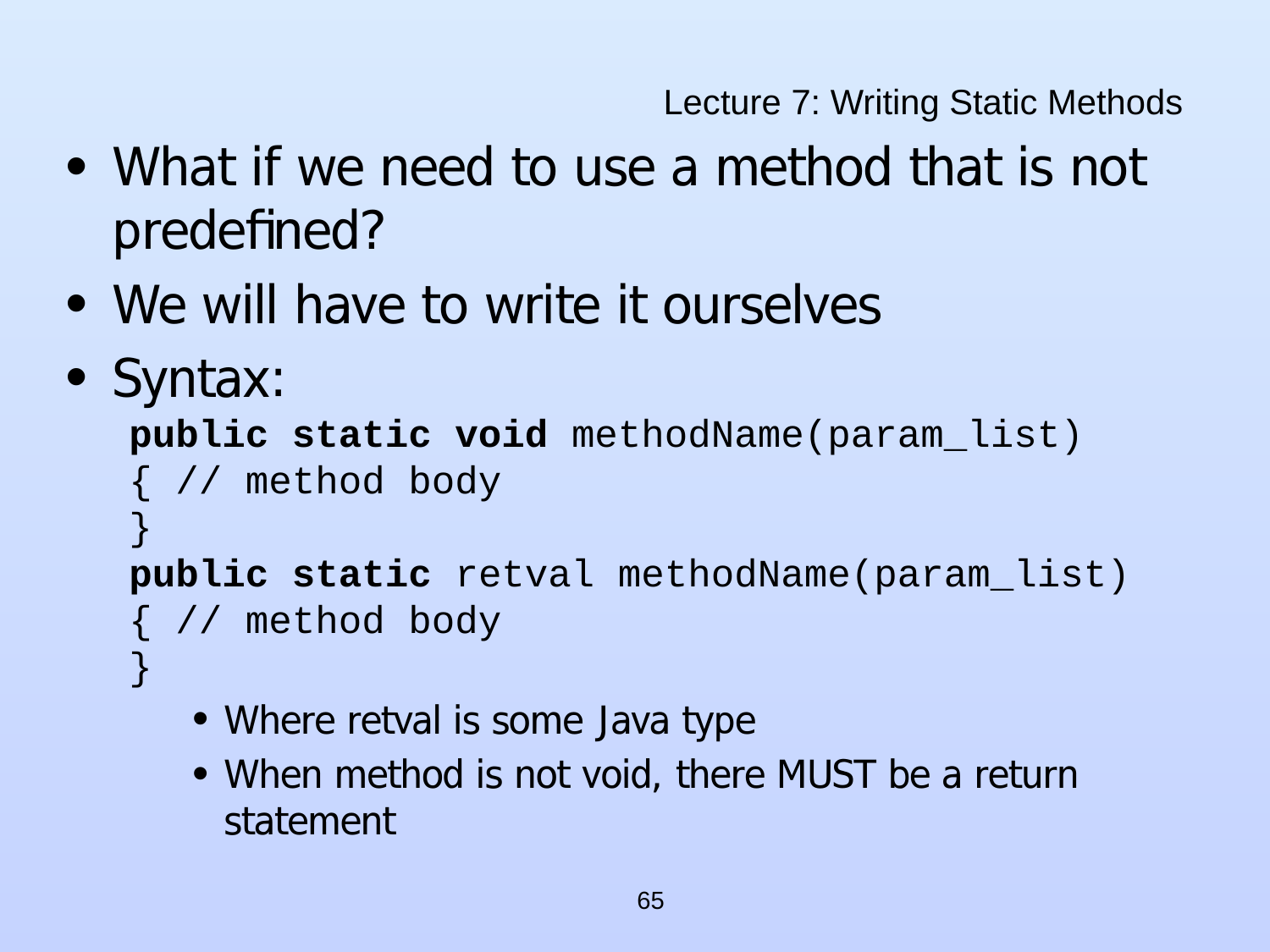

# Lecture 7: Writing Static Methods
What if we need to use a method that is not predefined?
We will have to write it ourselves
Syntax:
public static void methodName(param_list)
{ // method body
}
public static retval methodName(param_list)
{ // method body
}
Where retval is some Java type
When method is not void, there MUST be a return statement
65